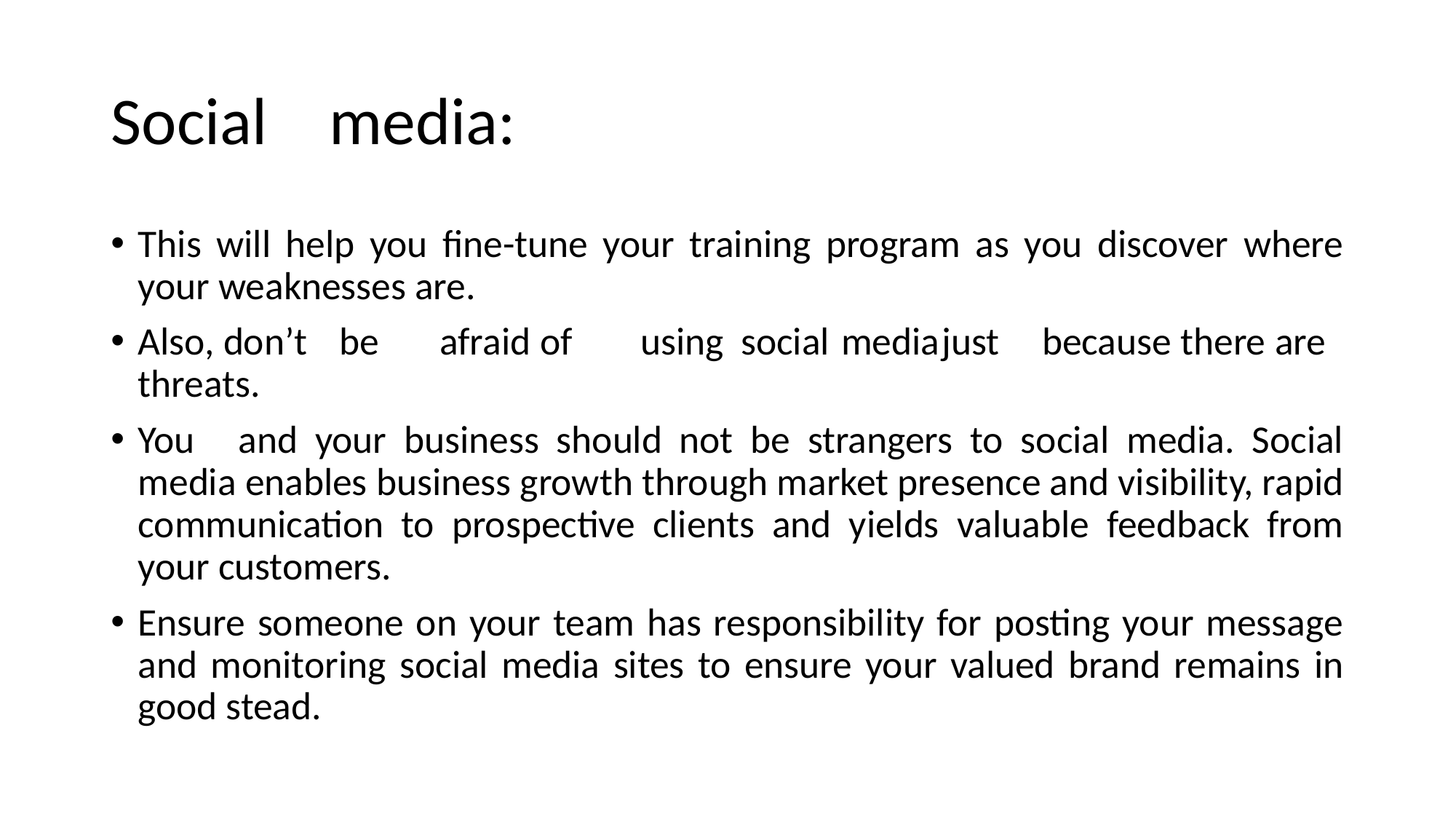

# Social	media:
This will help you fine-tune your training program as you discover where your weaknesses are.
Also, don’t	be	afraid	of	using	social	media	just	because there are	threats.
You	and your business should not be strangers to social media. Social media enables business growth through market presence and visibility, rapid communication to prospective clients and yields valuable feedback from your customers.
Ensure someone on your team has responsibility for posting your message and monitoring social media sites to ensure your valued brand remains in good stead.